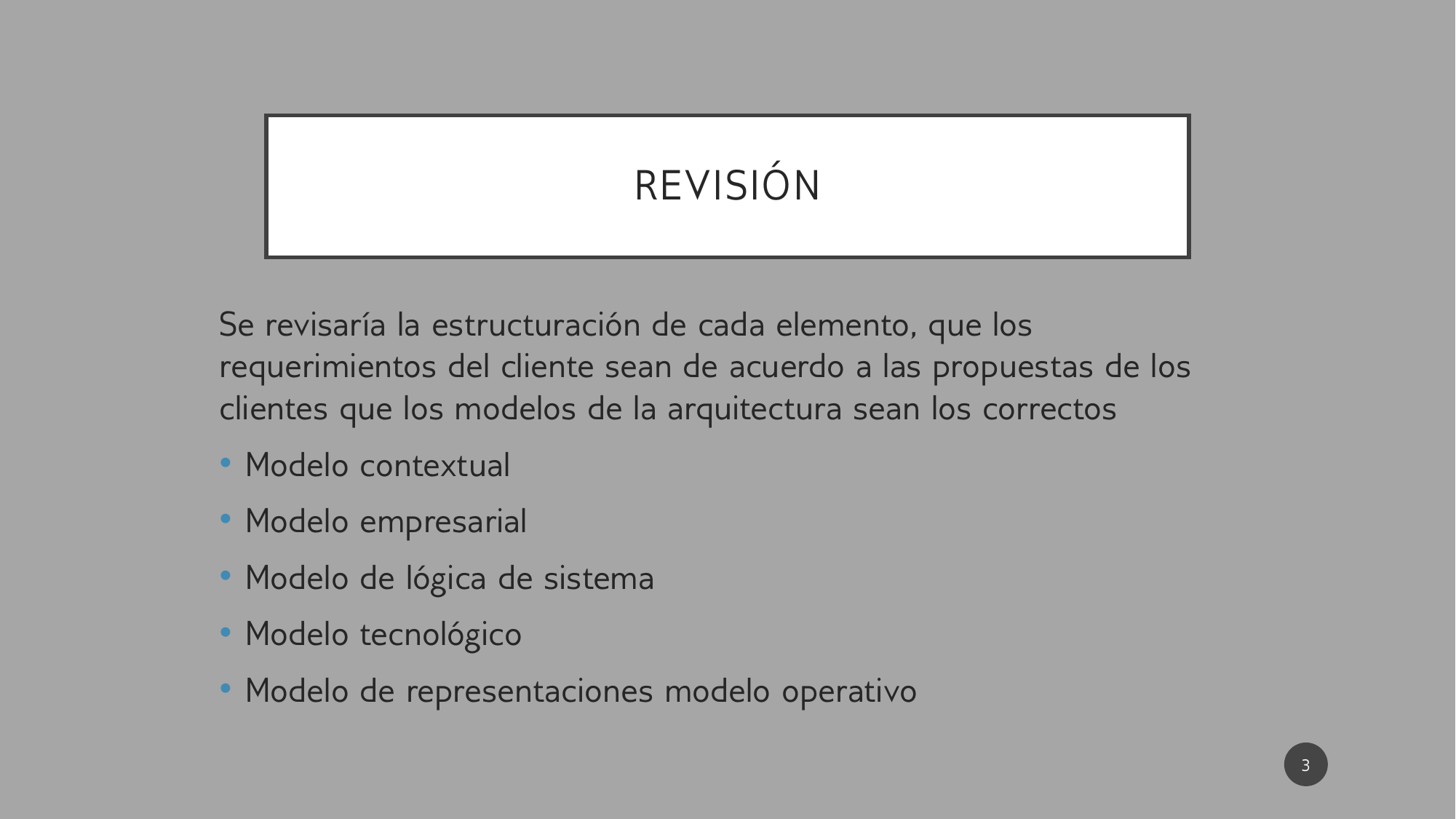

# revisión
Se revisaría la estructuración de cada elemento, que los requerimientos del cliente sean de acuerdo a las propuestas de los clientes que los modelos de la arquitectura sean los correctos
Modelo contextual
Modelo empresarial
Modelo de lógica de sistema
Modelo tecnológico
Modelo de representaciones modelo operativo

3